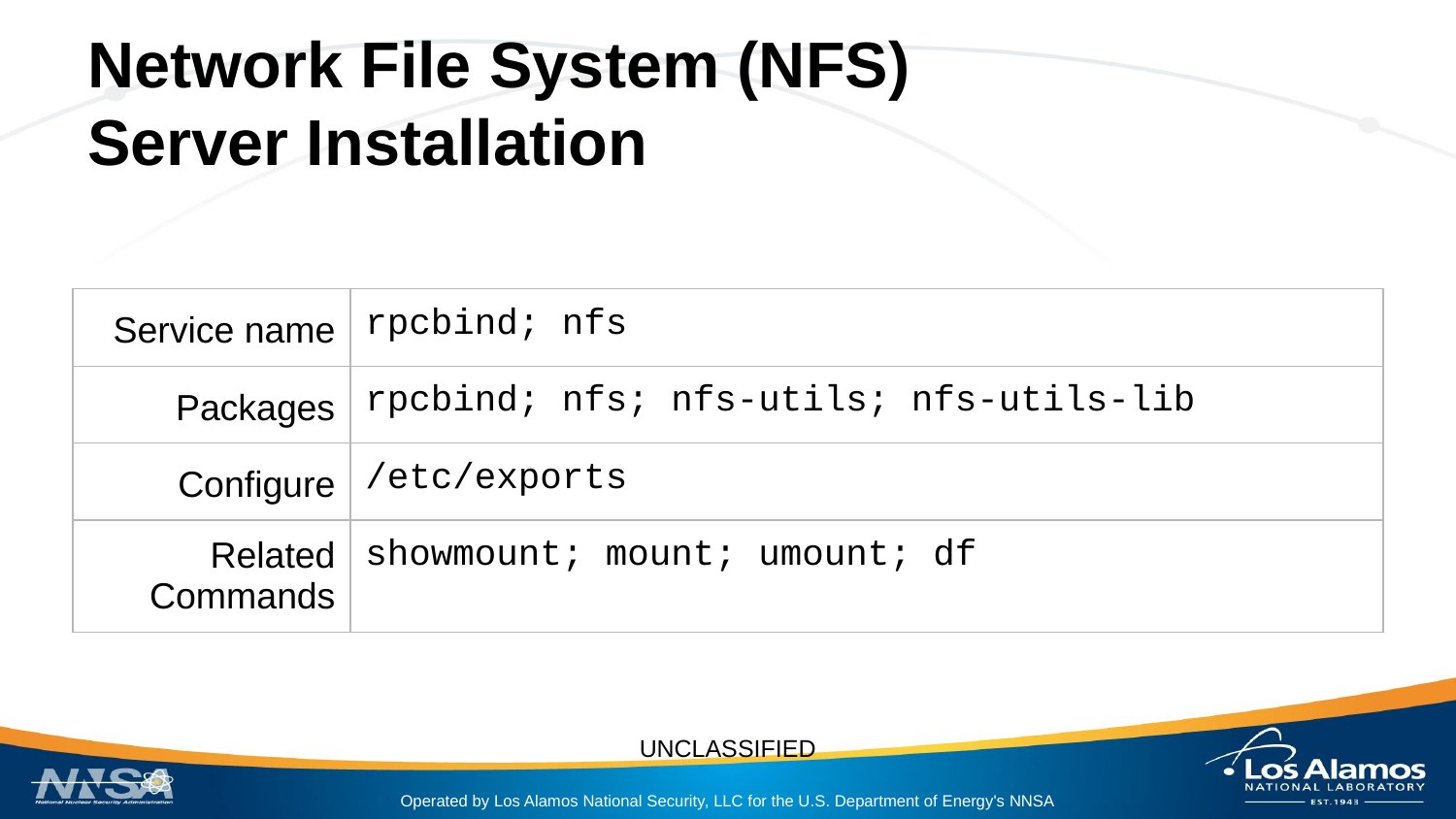

# Network File System (NFS)
Server Installation

| Service name | rpcbind; nfs |
| --- | --- |
| Packages | rpcbind; nfs; nfs-utils; nfs-utils-lib |
| Configure | /etc/exports |
| Related Commands | showmount; mount; umount; df |